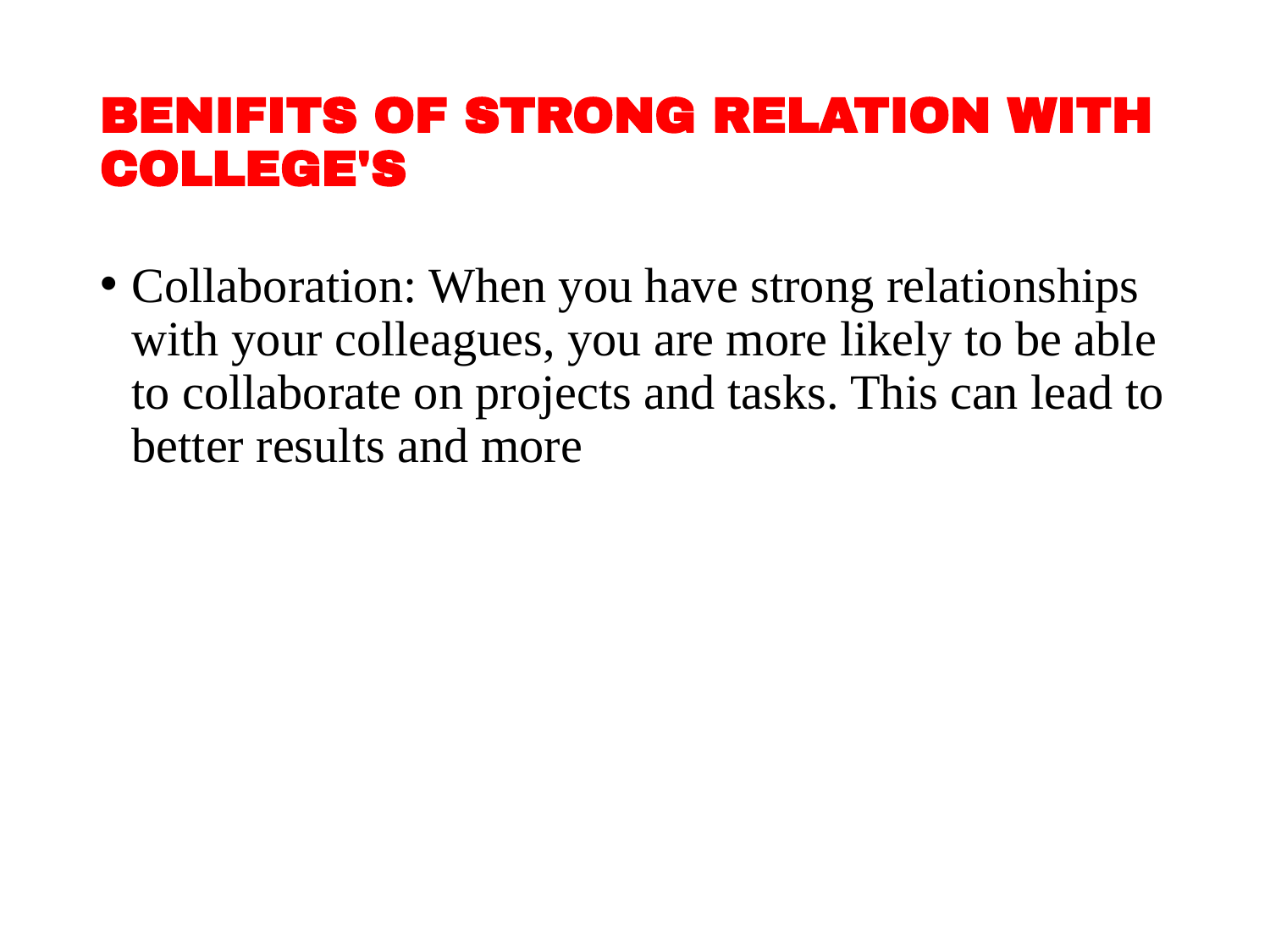

# BENIFITS OF STRONG RELATION WITH COLLEGE'S
Collaboration: When you have strong relationships with your colleagues, you are more likely to be able to collaborate on projects and tasks. This can lead to better results and more